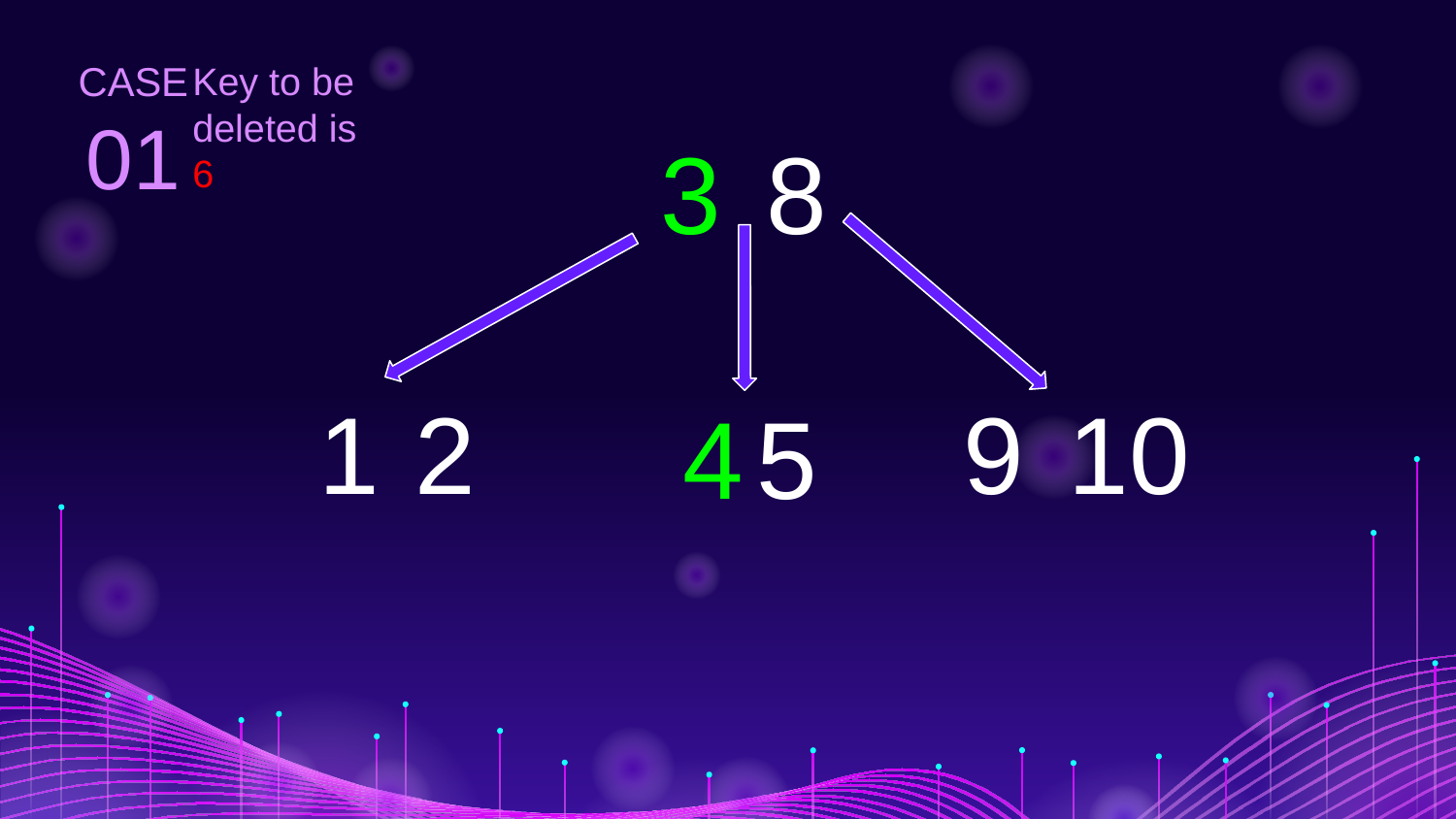

CASE
01

Key to be deleted is 6
3
8

2
1
9
10
5
4